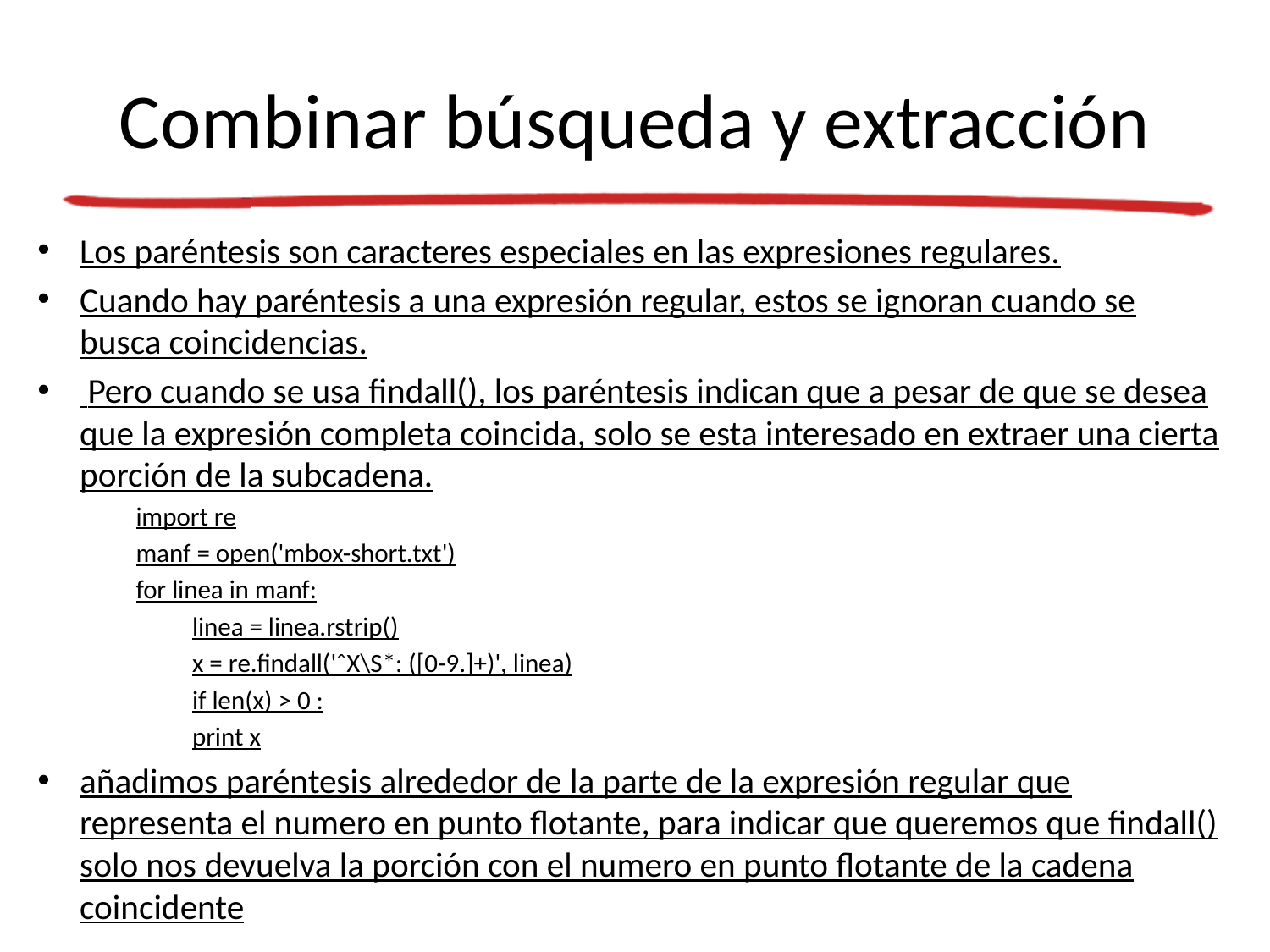

# Combinar búsqueda y extracción
Los paréntesis son caracteres especiales en las expresiones regulares.
Cuando hay paréntesis a una expresión regular, estos se ignoran cuando se busca coincidencias.
 Pero cuando se usa findall(), los paréntesis indican que a pesar de que se desea que la expresión completa coincida, solo se esta interesado en extraer una cierta porción de la subcadena.
import re
manf = open('mbox-short.txt')
for linea in manf:
linea = linea.rstrip()
x = re.findall('ˆX\S*: ([0-9.]+)', linea)
if len(x) > 0 :
	print x
añadimos paréntesis alrededor de la parte de la expresión regular que representa el numero en punto flotante, para indicar que queremos que findall() solo nos devuelva la porción con el numero en punto flotante de la cadena coincidente